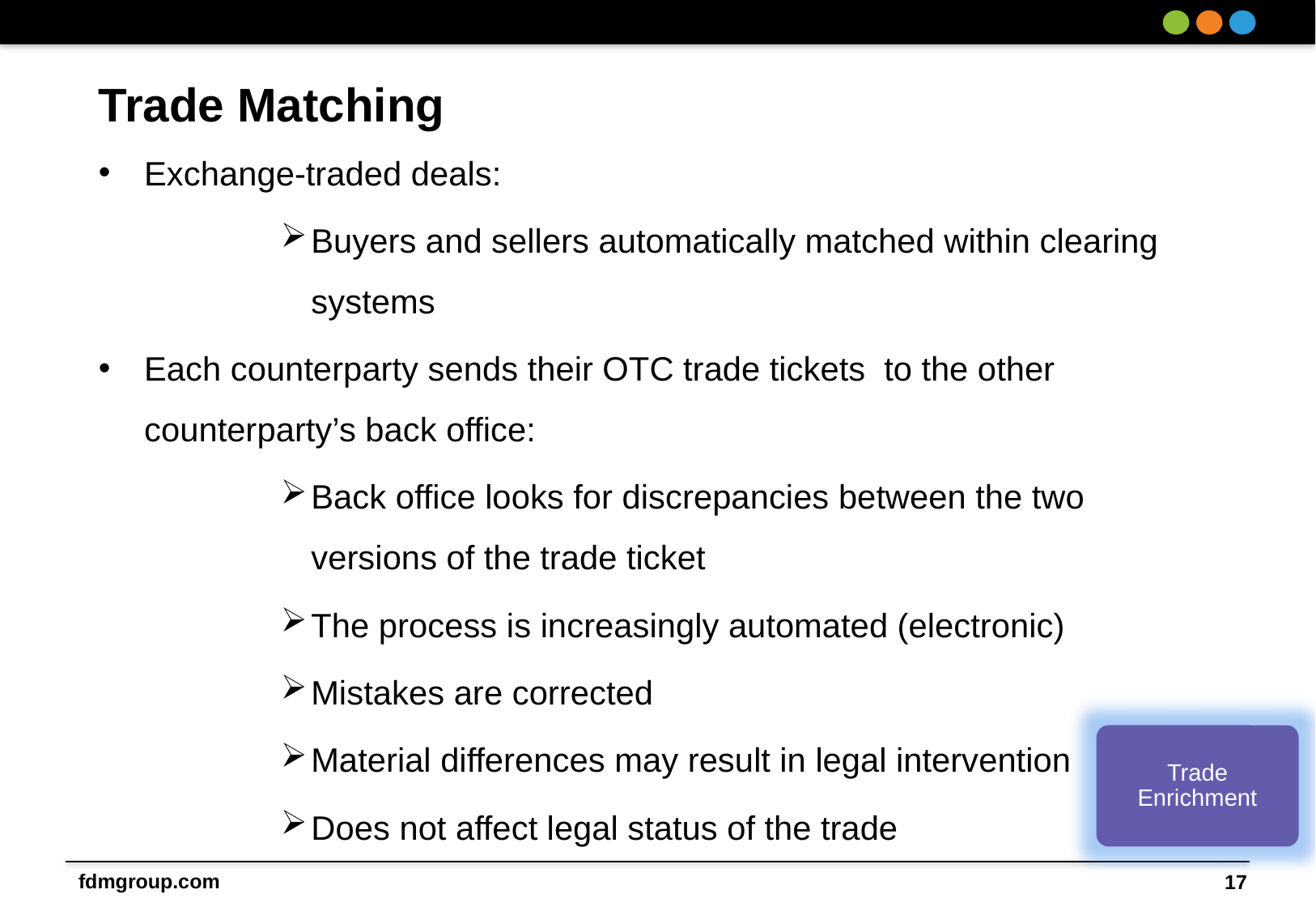

# Trade Matching
Exchange-traded deals:
Buyers and sellers automatically matched within clearing systems
Each counterparty sends their OTC trade tickets  to the other counterparty’s back office:
Back office looks for discrepancies between the two versions of the trade ticket
The process is increasingly automated (electronic)
Mistakes are corrected
Material differences may result in legal intervention
Does not affect legal status of the trade

Trade Enrichment
17